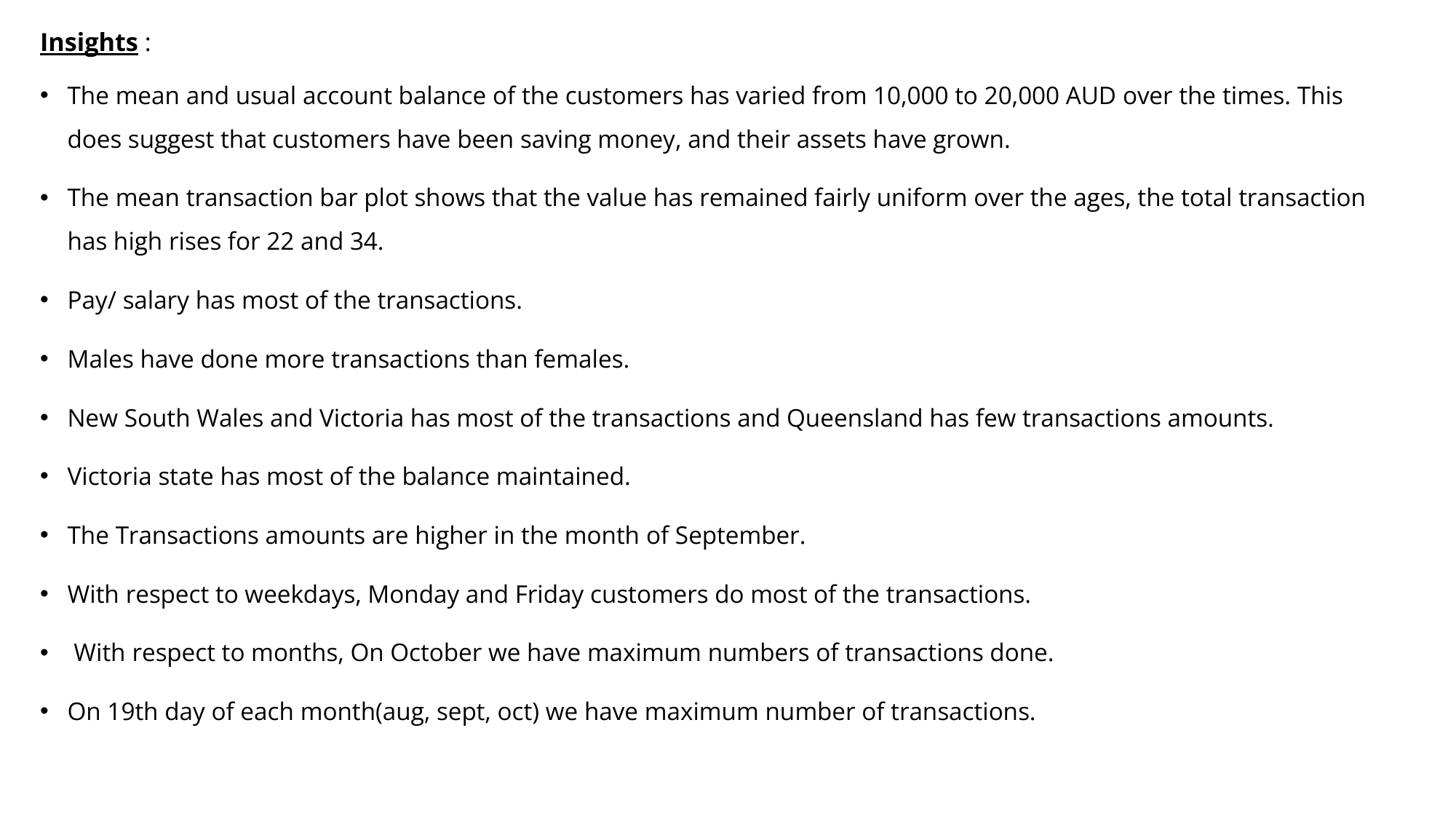

# Insights :
The mean and usual account balance of the customers has varied from 10,000 to 20,000 AUD over the times. This does suggest that customers have been saving money, and their assets have grown.
The mean transaction bar plot shows that the value has remained fairly uniform over the ages, the total transaction has high rises for 22 and 34.
Pay/ salary has most of the transactions.
Males have done more transactions than females.
New South Wales and Victoria has most of the transactions and Queensland has few transactions amounts.
Victoria state has most of the balance maintained.
The Transactions amounts are higher in the month of September.
With respect to weekdays, Monday and Friday customers do most of the transactions.
 With respect to months, On October we have maximum numbers of transactions done.
On 19th day of each month(aug, sept, oct) we have maximum number of transactions.